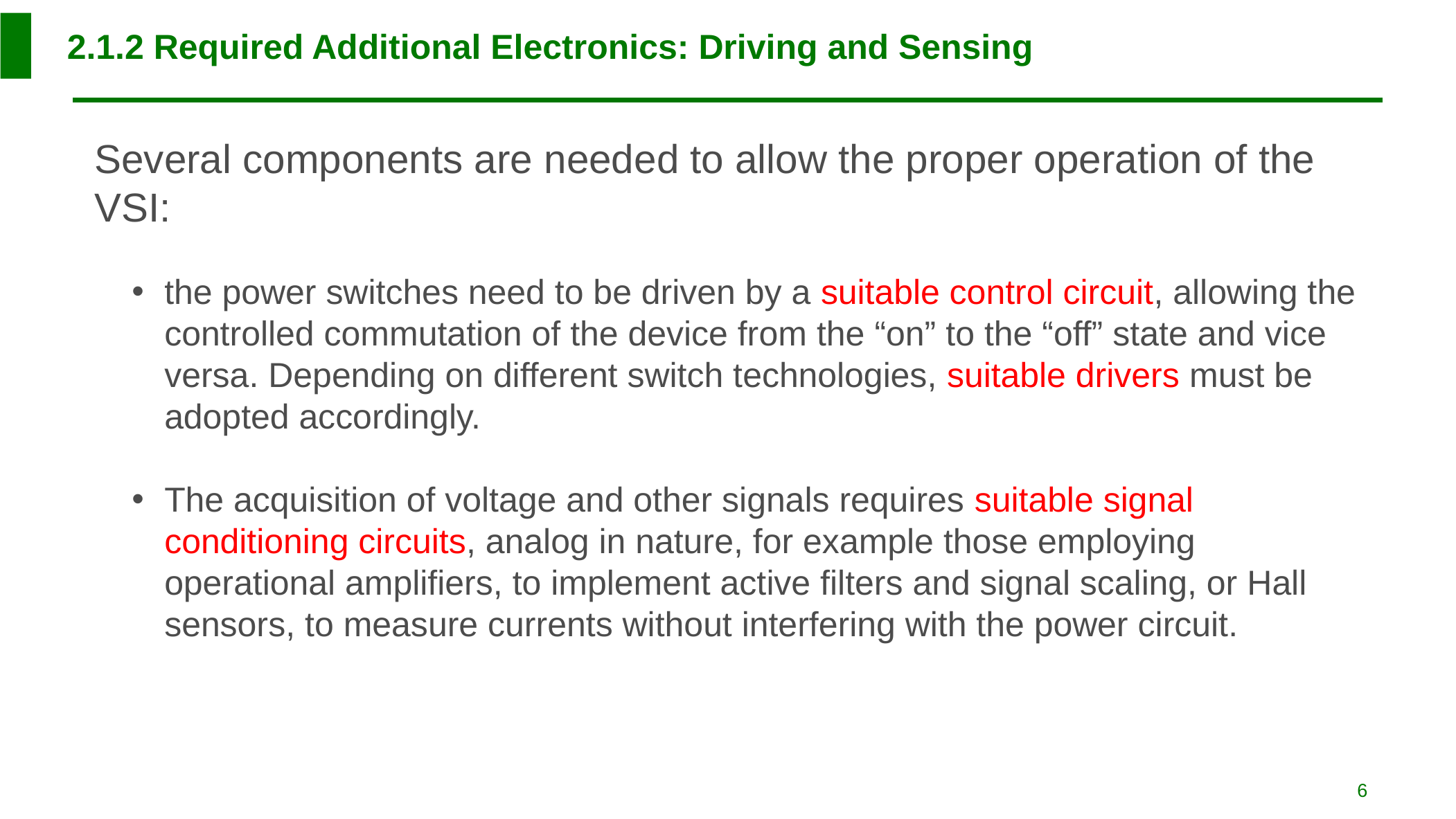

2.1.2 Required Additional Electronics: Driving and Sensing
Several components are needed to allow the proper operation of the VSI:
the power switches need to be driven by a suitable control circuit, allowing the controlled commutation of the device from the “on” to the “off” state and vice versa. Depending on different switch technologies, suitable drivers must be adopted accordingly.

The acquisition of voltage and other signals requires suitable signal conditioning circuits, analog in nature, for example those employing operational amplifiers, to implement active filters and signal scaling, or Hall sensors, to measure currents without interfering with the power circuit.
6